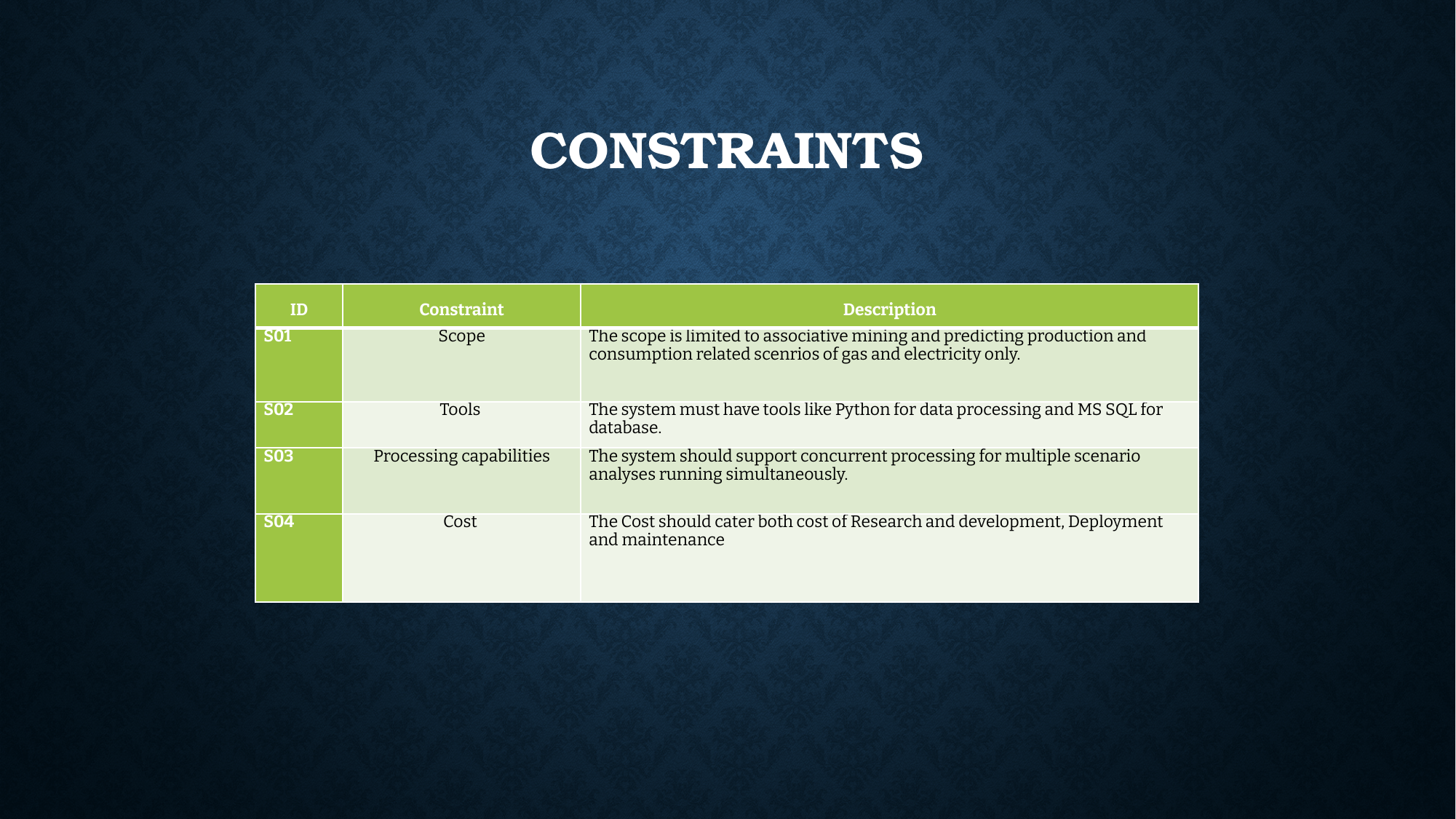

# Constraints

| ID | Constraint | Description |
| --- | --- | --- |
| S01 | Scope | The scope is limited to associative mining and predicting production and consumption related scenrios of gas and electricity only. |
| S02 | Tools | The system must have tools like Python for data processing and MS SQL for database. |
| S03 | Processing capabilities | The system should support concurrent processing for multiple scenario analyses running simultaneously. |
| S04 | Cost | The Cost should cater both cost of Research and development, Deployment and maintenance |